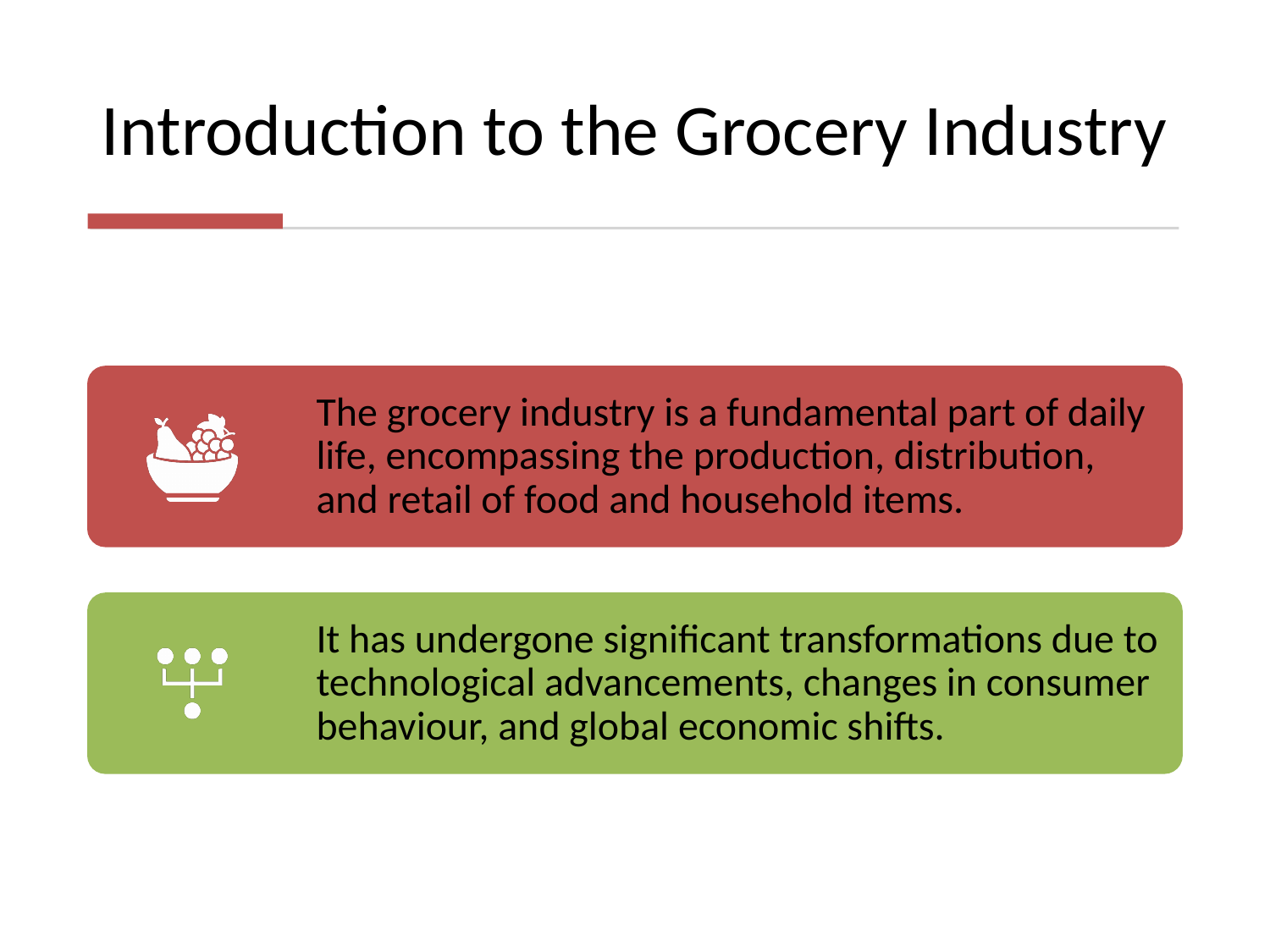

# Introduction to the Grocery Industry

The grocery industry is a fundamental part of daily life, encompassing the production, distribution, and retail of food and household items.
It has undergone significant transformations due to technological advancements, changes in consumer behaviour, and global economic shifts.